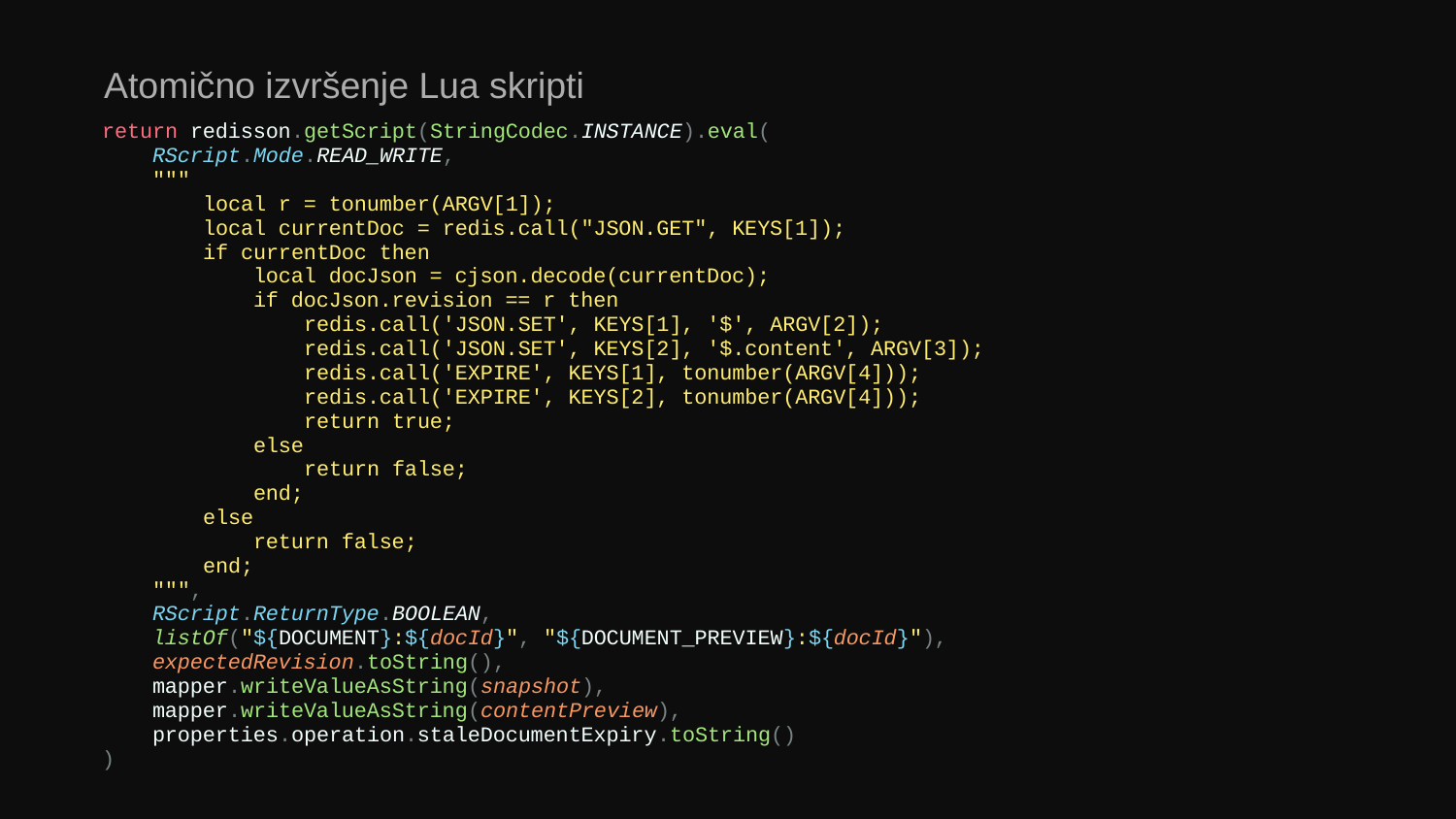

Atomično izvršenje Lua skripti
   return redisson.getScript(StringCodec.INSTANCE).eval(
       RScript.Mode.READ_WRITE,
       """
           local r = tonumber(ARGV[1]);
           local currentDoc = redis.call("JSON.GET", KEYS[1]);
           if currentDoc then
               local docJson = cjson.decode(currentDoc);
               if docJson.revision == r then
                   redis.call('JSON.SET', KEYS[1], '$', ARGV[2]);
                   redis.call('JSON.SET', KEYS[2], '$.content', ARGV[3]);
                   redis.call('EXPIRE', KEYS[1], tonumber(ARGV[4]));
                   redis.call('EXPIRE', KEYS[2], tonumber(ARGV[4]));
                   return true;
               else
                   return false;
               end;
           else
               return false;
           end;
       """,
       RScript.ReturnType.BOOLEAN,
       listOf("${DOCUMENT}:${docId}", "${DOCUMENT_PREVIEW}:${docId}"),
       expectedRevision.toString(),
       mapper.writeValueAsString(snapshot),
       mapper.writeValueAsString(contentPreview),
       properties.operation.staleDocumentExpiry.toString()
   )